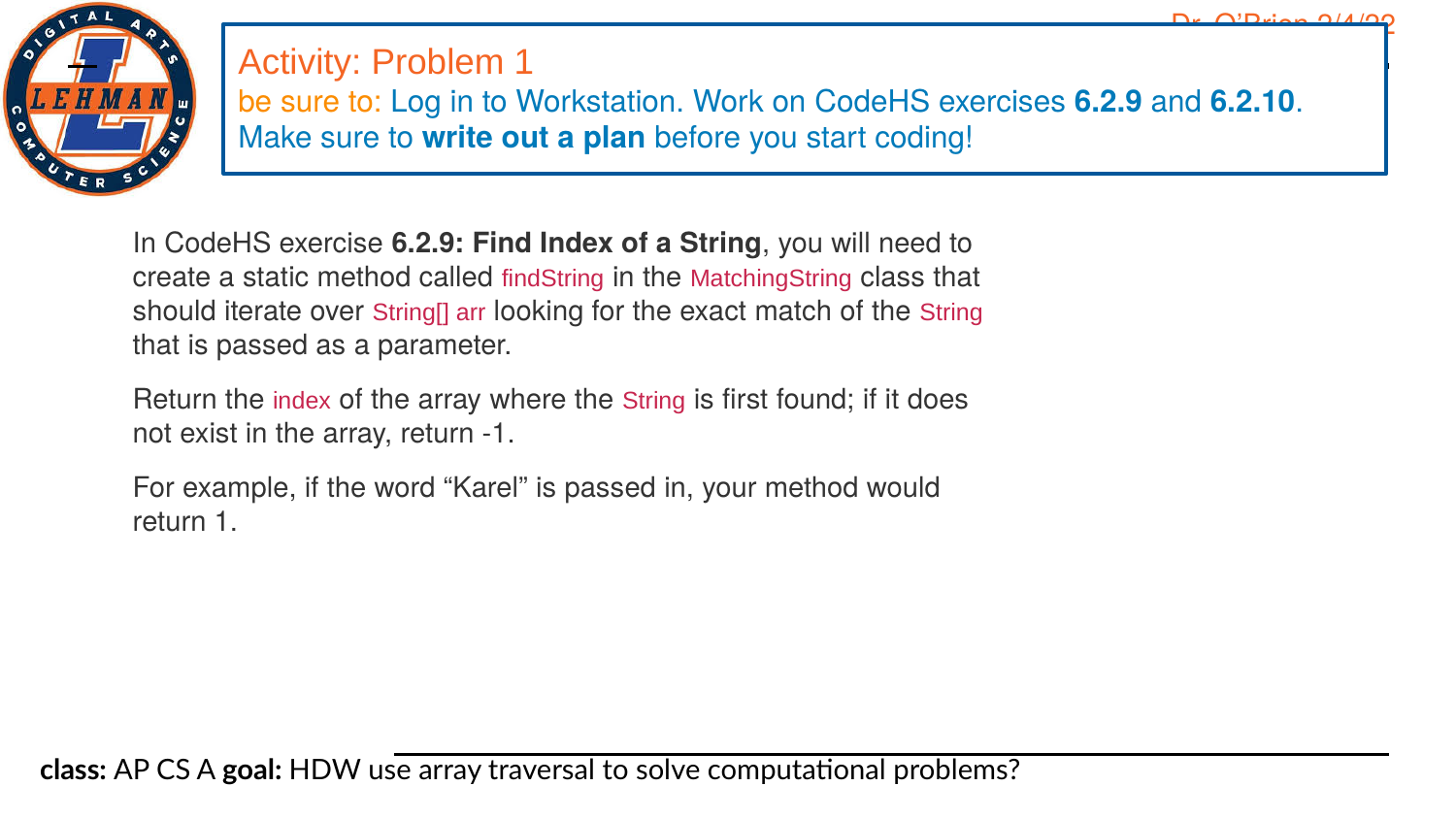

Activity: Problem 1
be sure to: Log in to Workstation. Work on CodeHS exercises 6.2.9 and 6.2.10. Make sure to write out a plan before you start coding!
#
In CodeHS exercise 6.2.9: Find Index of a String, you will need to create a static method called findString in the MatchingString class that should iterate over String[] arr looking for the exact match of the String that is passed as a parameter.
Return the index of the array where the String is first found; if it does not exist in the array, return -1.
For example, if the word “Karel” is passed in, your method would return 1.